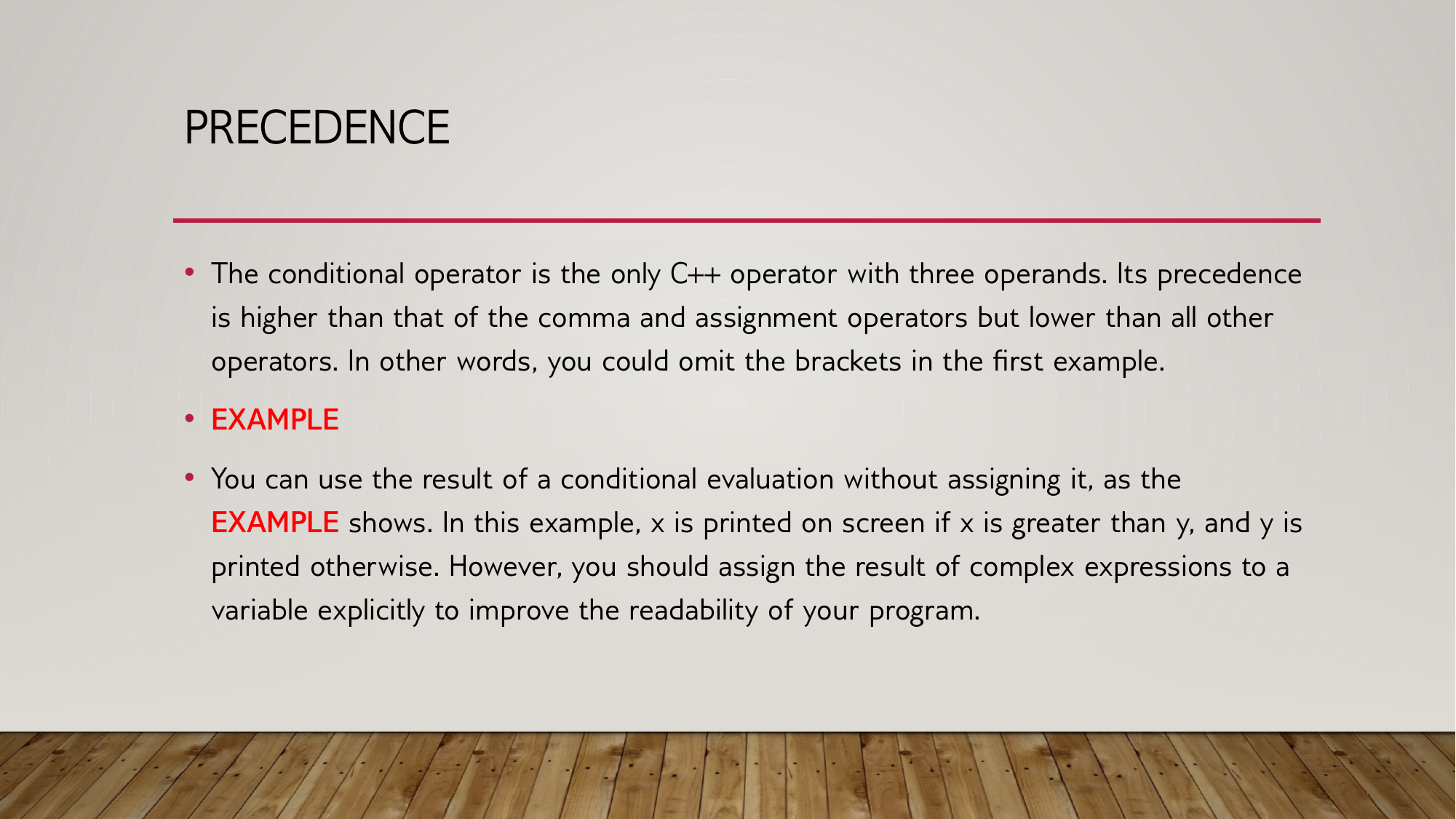

# Precedence
The conditional operator is the only C++ operator with three operands. Its precedence is higher than that of the comma and assignment operators but lower than all other operators. In other words, you could omit the brackets in the first example.
EXAMPLE
You can use the result of a conditional evaluation without assigning it, as the EXAMPLE shows. In this example, x is printed on screen if x is greater than y, and y is printed otherwise. However, you should assign the result of complex expressions to a variable explicitly to improve the readability of your program.